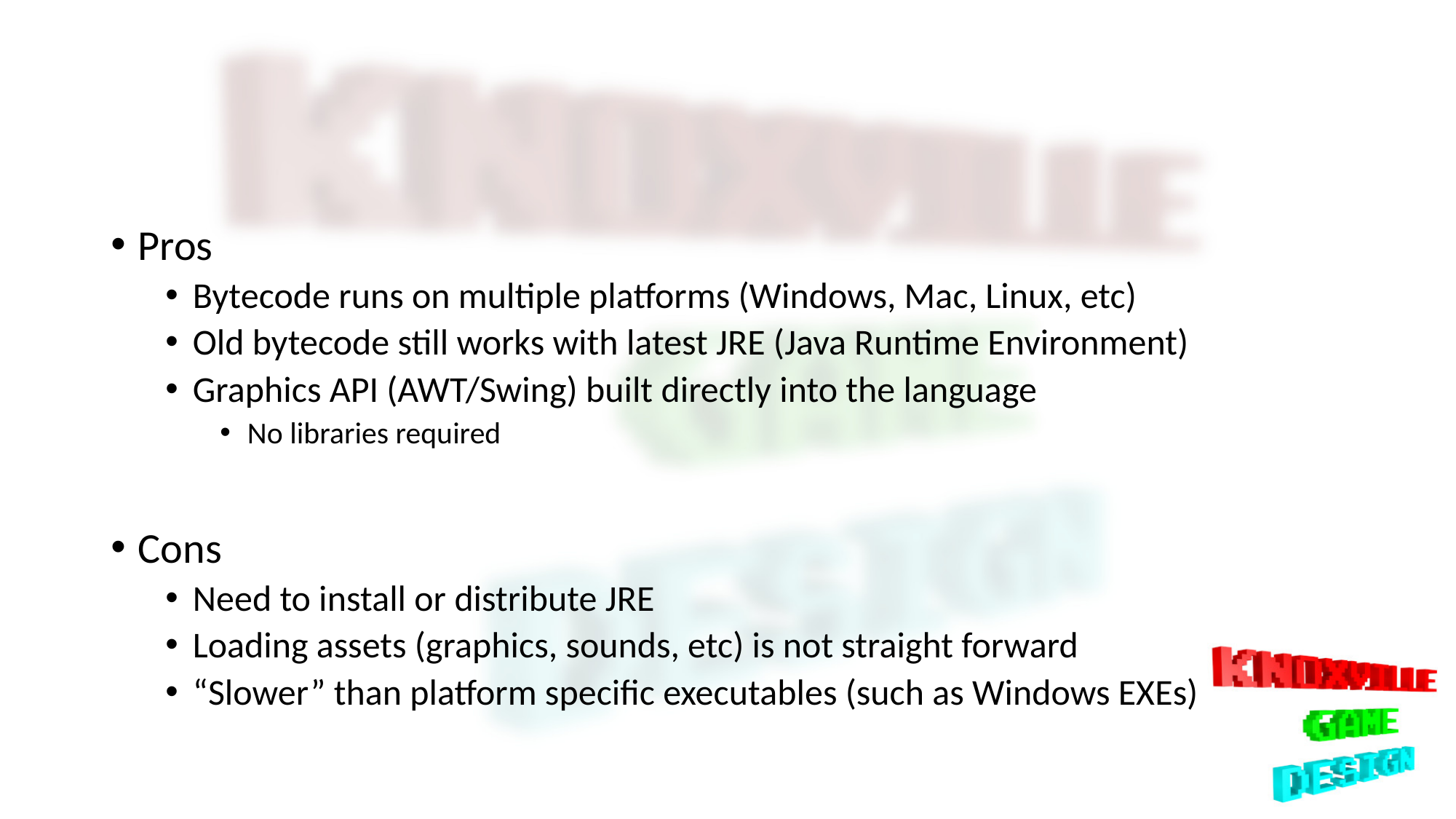

Pros
Bytecode runs on multiple platforms (Windows, Mac, Linux, etc)
Old bytecode still works with latest JRE (Java Runtime Environment)
Graphics API (AWT/Swing) built directly into the language
No libraries required

Cons
Need to install or distribute JRE
Loading assets (graphics, sounds, etc) is not straight forward
“Slower” than platform specific executables (such as Windows EXEs)